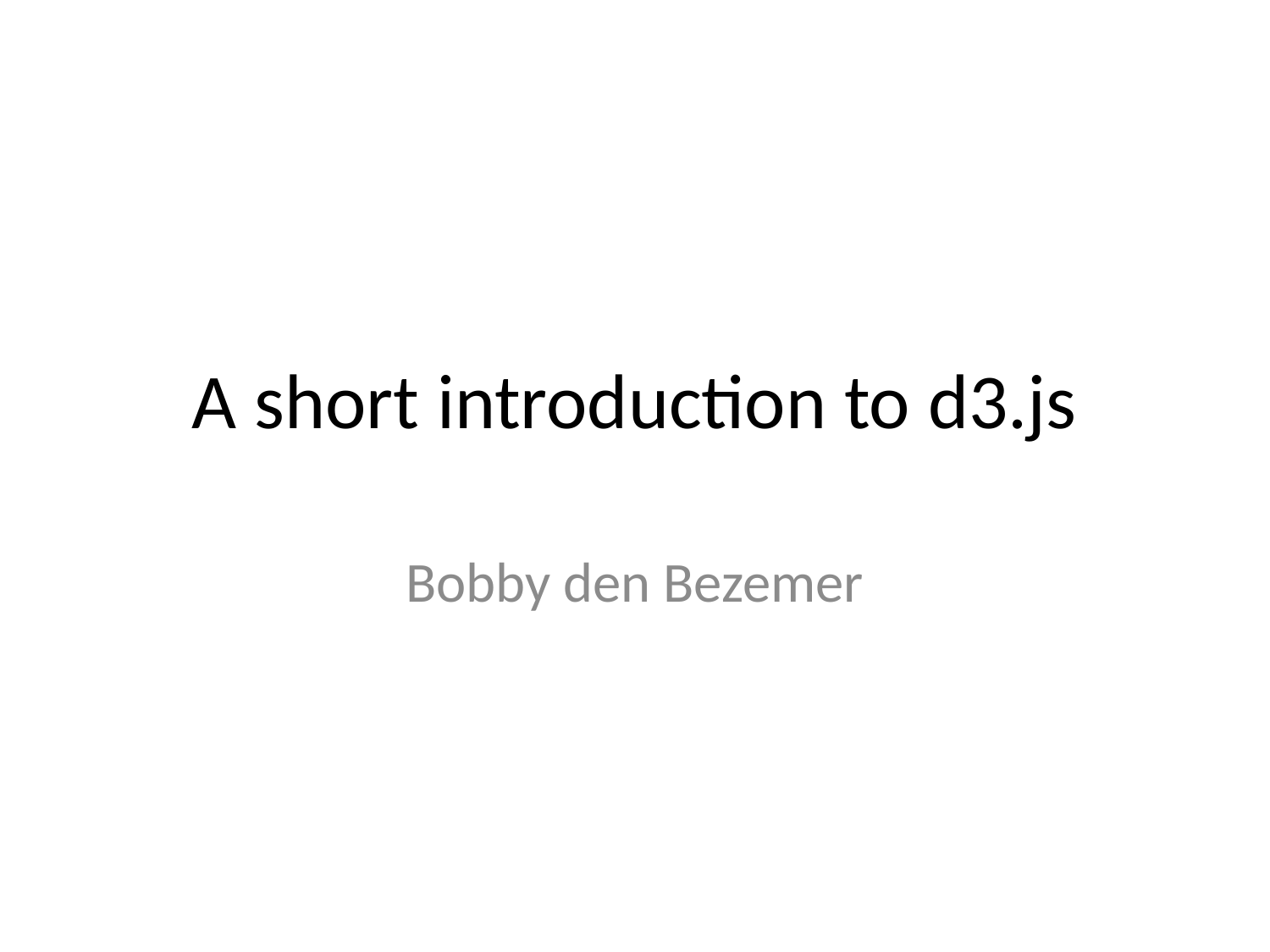

# A short introduction to d3.js
Bobby den Bezemer